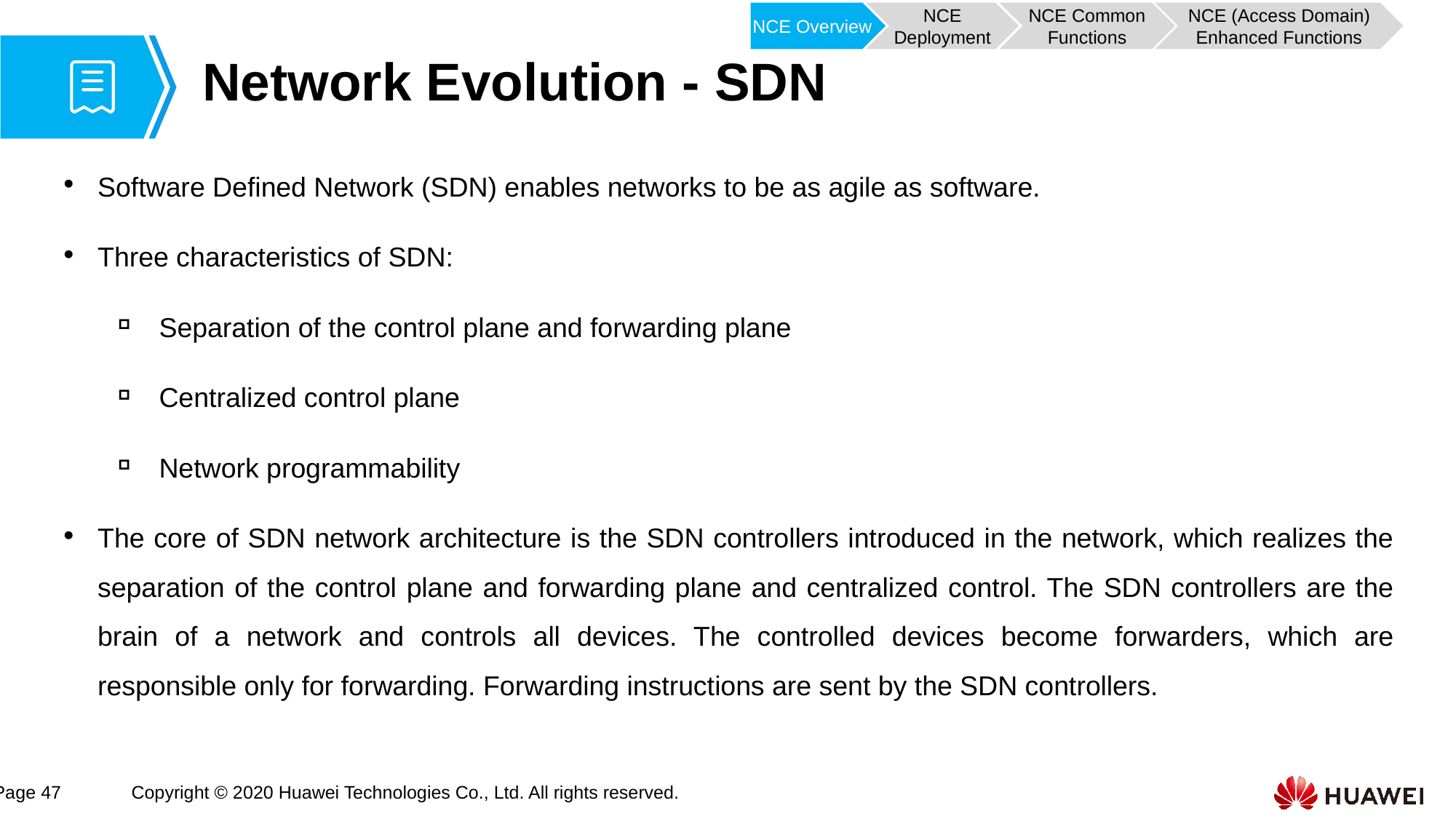

NCE Overview
NCE Deployment
NCE Common Functions
NCE (Access Domain) Enhanced Functions
# Network Evolution - SDN
Software Defined Network (SDN) enables networks to be as agile as software.
Three characteristics of SDN:
Separation of the control plane and forwarding plane
Centralized control plane
Network programmability
The core of SDN network architecture is the SDN controllers introduced in the network, which realizes the separation of the control plane and forwarding plane and centralized control. The SDN controllers are the brain of a network and controls all devices. The controlled devices become forwarders, which are responsible only for forwarding. Forwarding instructions are sent by the SDN controllers.